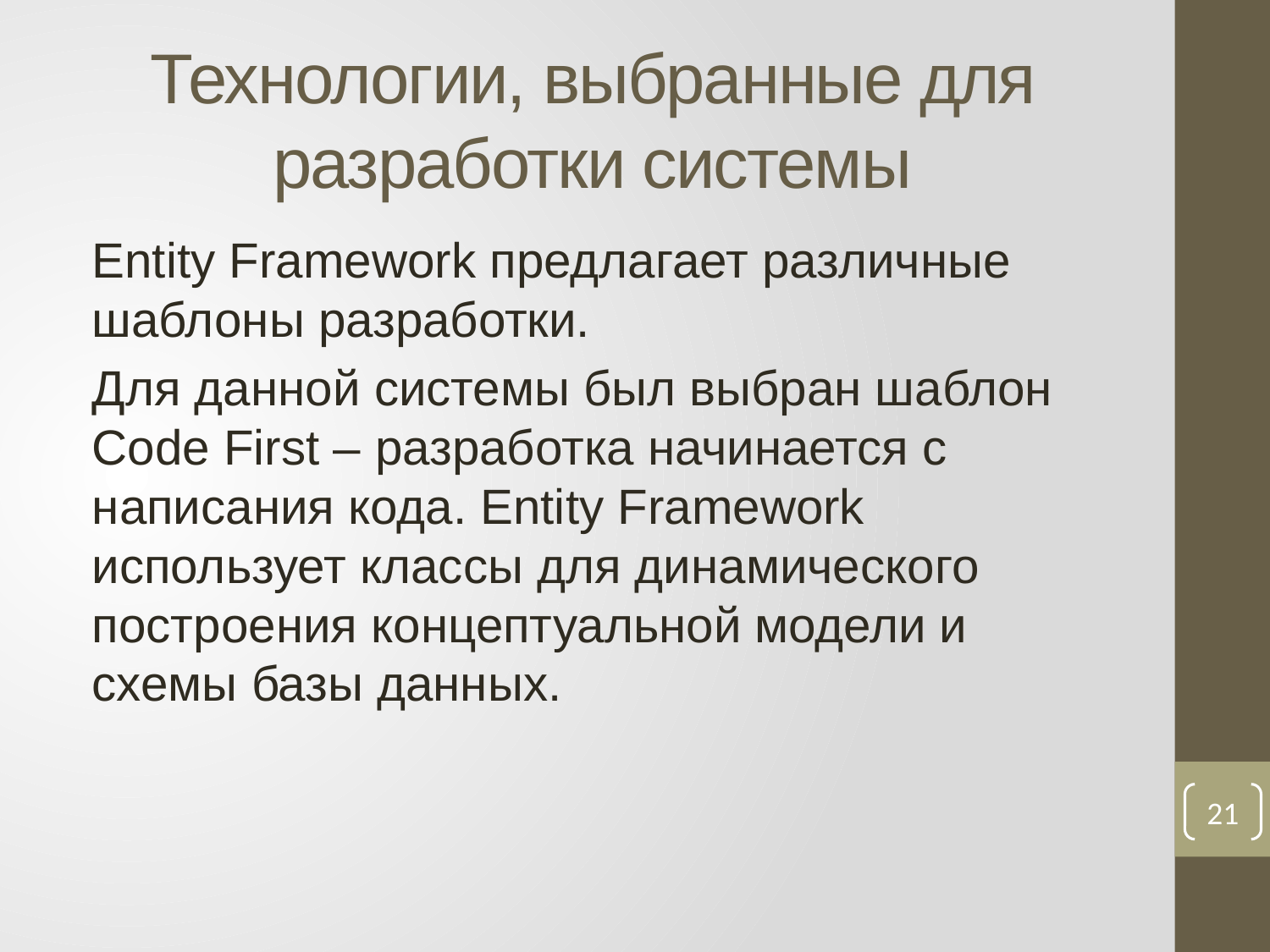

# Технологии, выбранные для разработки системы
Entity Framework предлагает различные шаблоны разработки.
Для данной системы был выбран шаблон Code First – разработка начинается с написания кода. Entity Framework использует классы для динамического построения концептуальной модели и схемы базы данных.

21